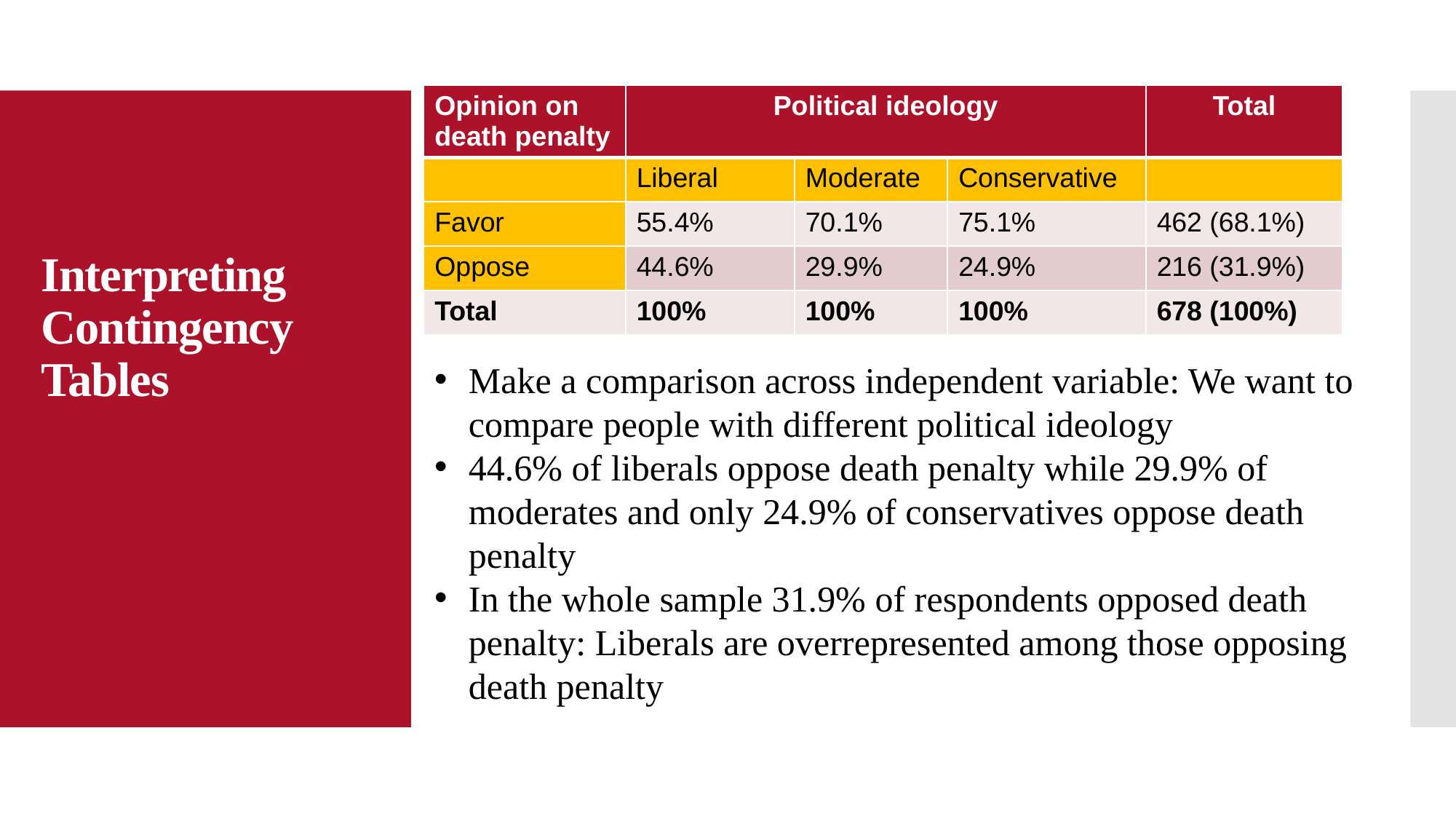

| Opinion on death penalty | Political ideology |  |  | Total |
| --- | --- | --- | --- | --- |
|  | Liberal | Moderate | Conservative |  |
| Favor | 55.4% | 70.1% | 75.1% | 462 (68.1%) |
| Oppose | 44.6% | 29.9% | 24.9% | 216 (31.9%) |
| Total | 100% | 100% | 100% | 678 (100%) |
# Interpreting Contingency Tables
Make a comparison across independent variable: We want to compare people with different political ideology
44.6% of liberals oppose death penalty while 29.9% of moderates and only 24.9% of conservatives oppose death penalty
In the whole sample 31.9% of respondents opposed death penalty: Liberals are overrepresented among those opposing death penalty